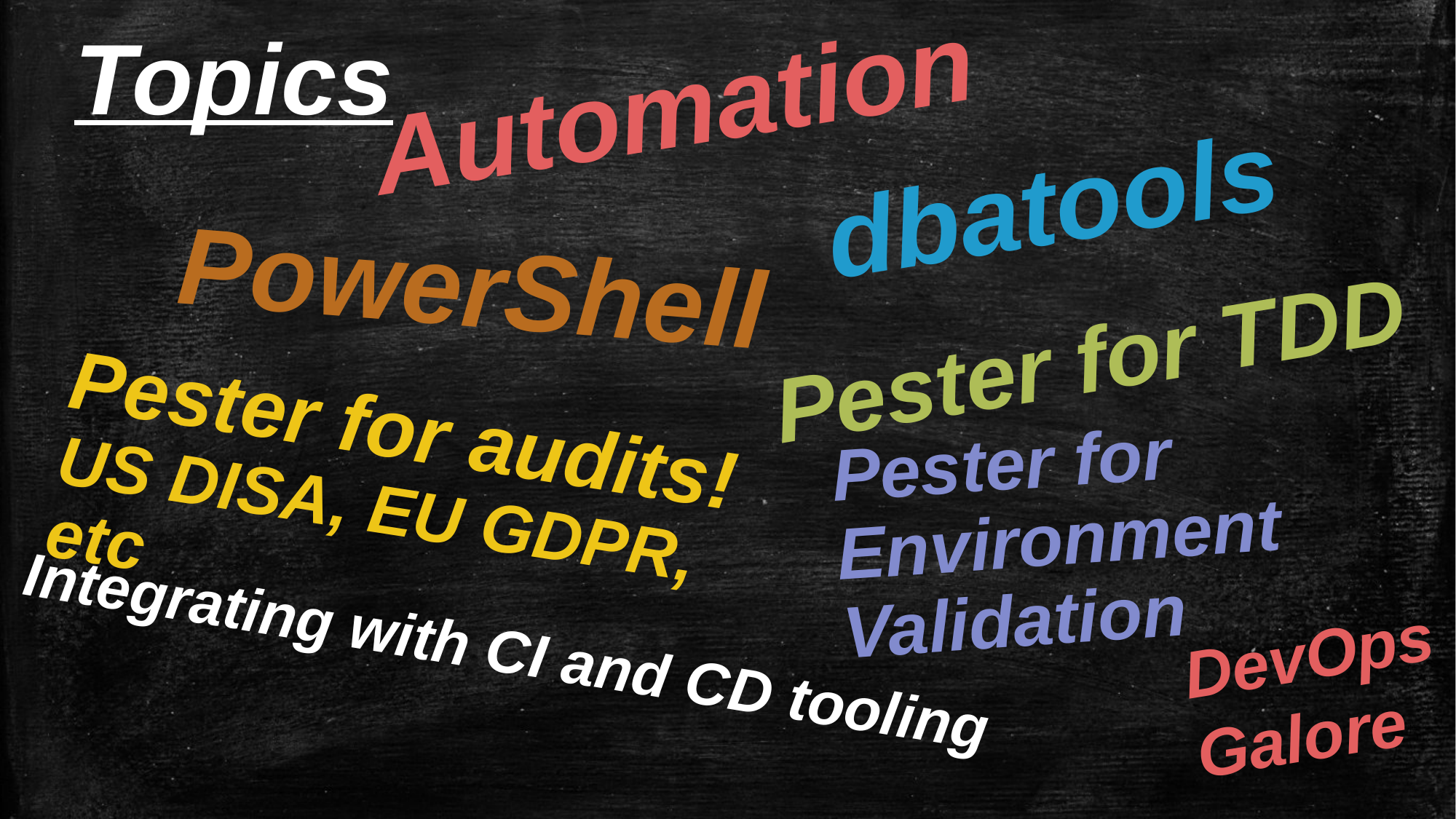

Automation
# Topics
dbatools
PowerShell
Pester for TDD
Pester for audits!
US DISA, EU GDPR, etc
Pester for Environment Validation
DevOps Galore
Integrating with CI and CD tooling